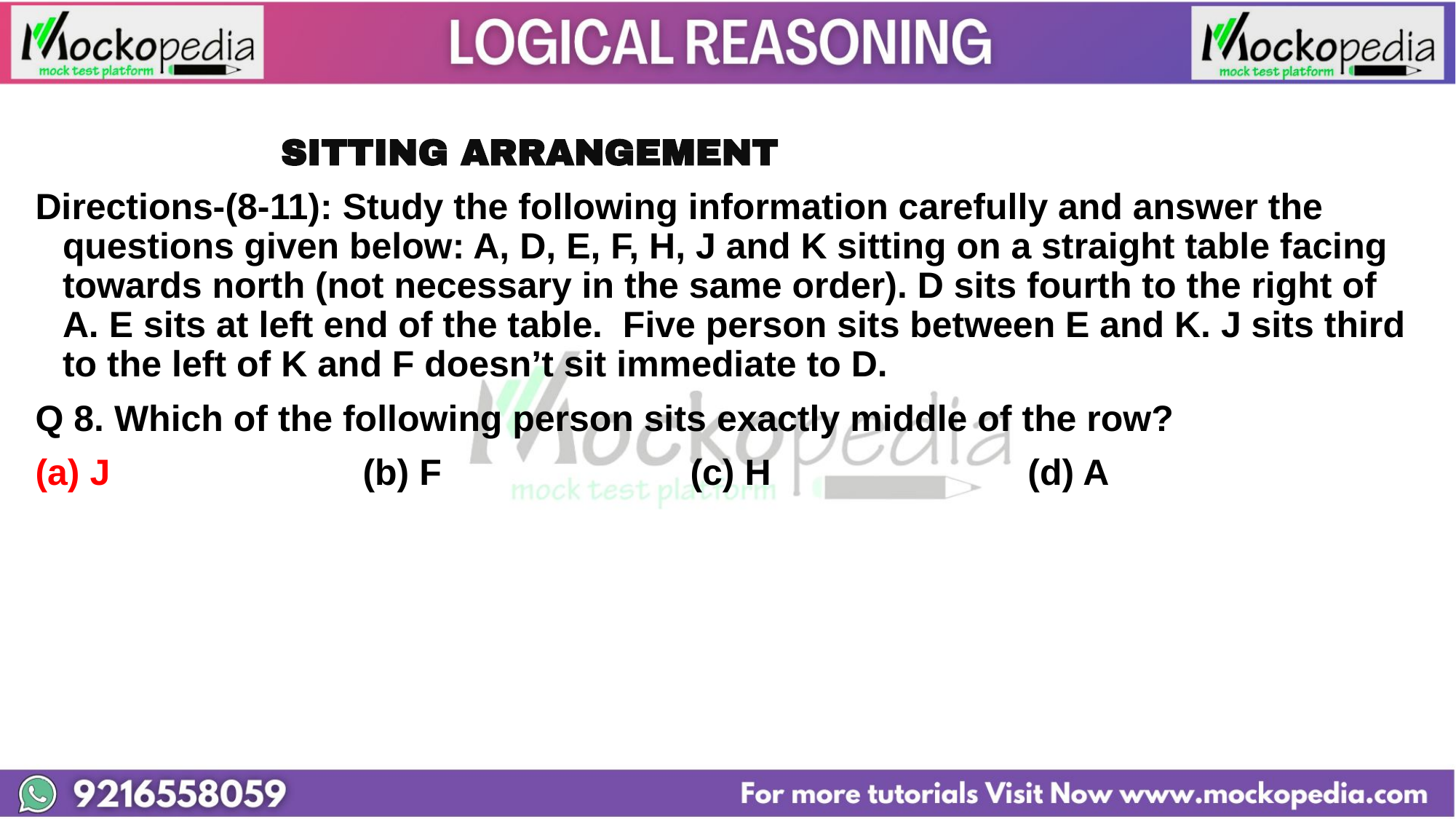

SITTING ARRANGEMENT
Directions-(8-11): Study the following information carefully and answer the questions given below: A, D, E, F, H, J and K sitting on a straight table facing towards north (not necessary in the same order). D sits fourth to the right of A. E sits at left end of the table.  Five person sits between E and K. J sits third to the left of K and F doesn’t sit immediate to D.
Q 8. Which of the following person sits exactly middle of the row?
(a) J 			(b) F 			(c) H			 (d) A